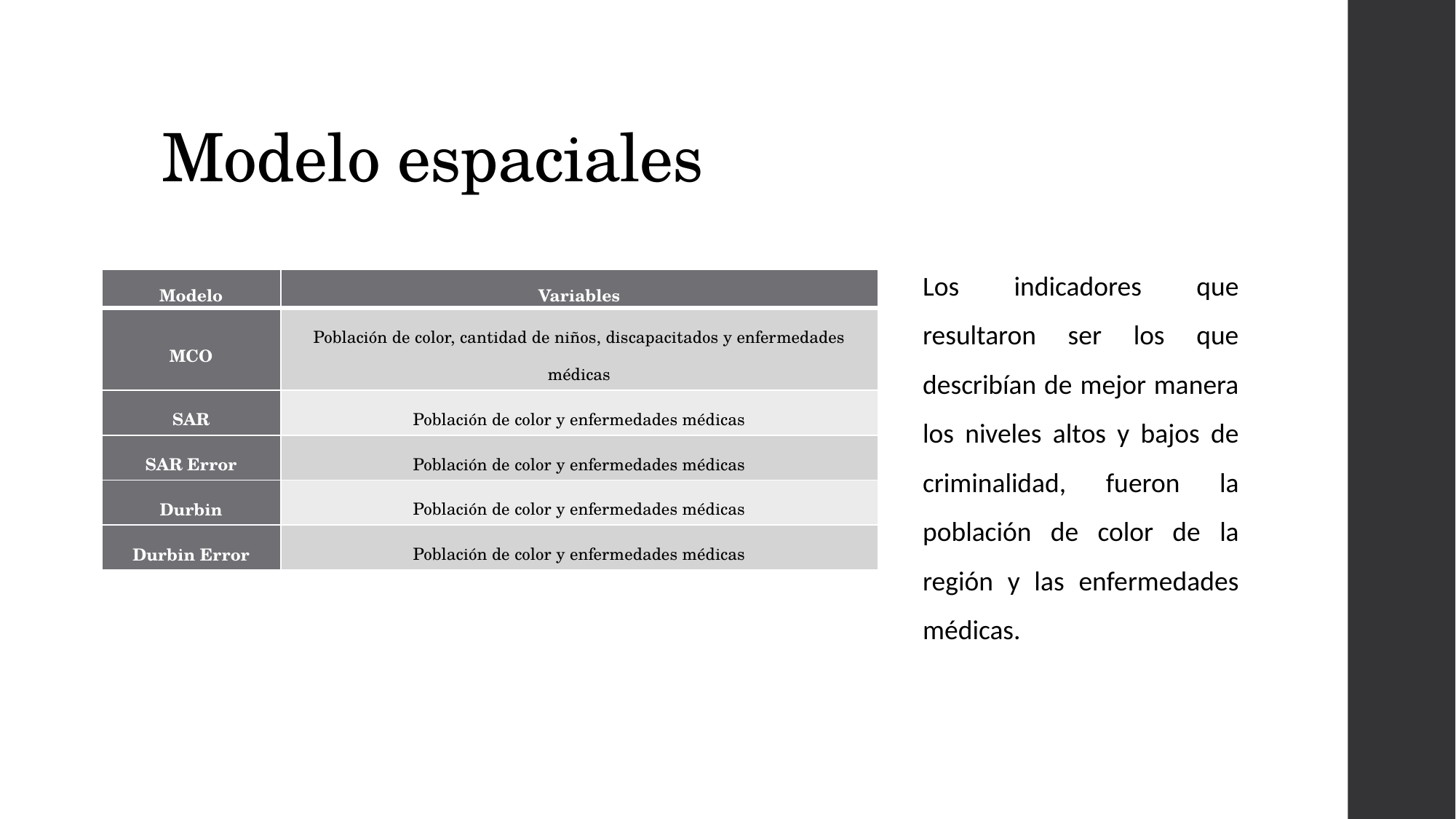

# Modelo espaciales
Los indicadores que resultaron ser los que describían de mejor manera los niveles altos y bajos de criminalidad, fueron la población de color de la región y las enfermedades médicas.
| Modelo | Variables |
| --- | --- |
| MCO | Población de color, cantidad de niños, discapacitados y enfermedades médicas |
| SAR | Población de color y enfermedades médicas |
| SAR Error | Población de color y enfermedades médicas |
| Durbin | Población de color y enfermedades médicas |
| Durbin Error | Población de color y enfermedades médicas |